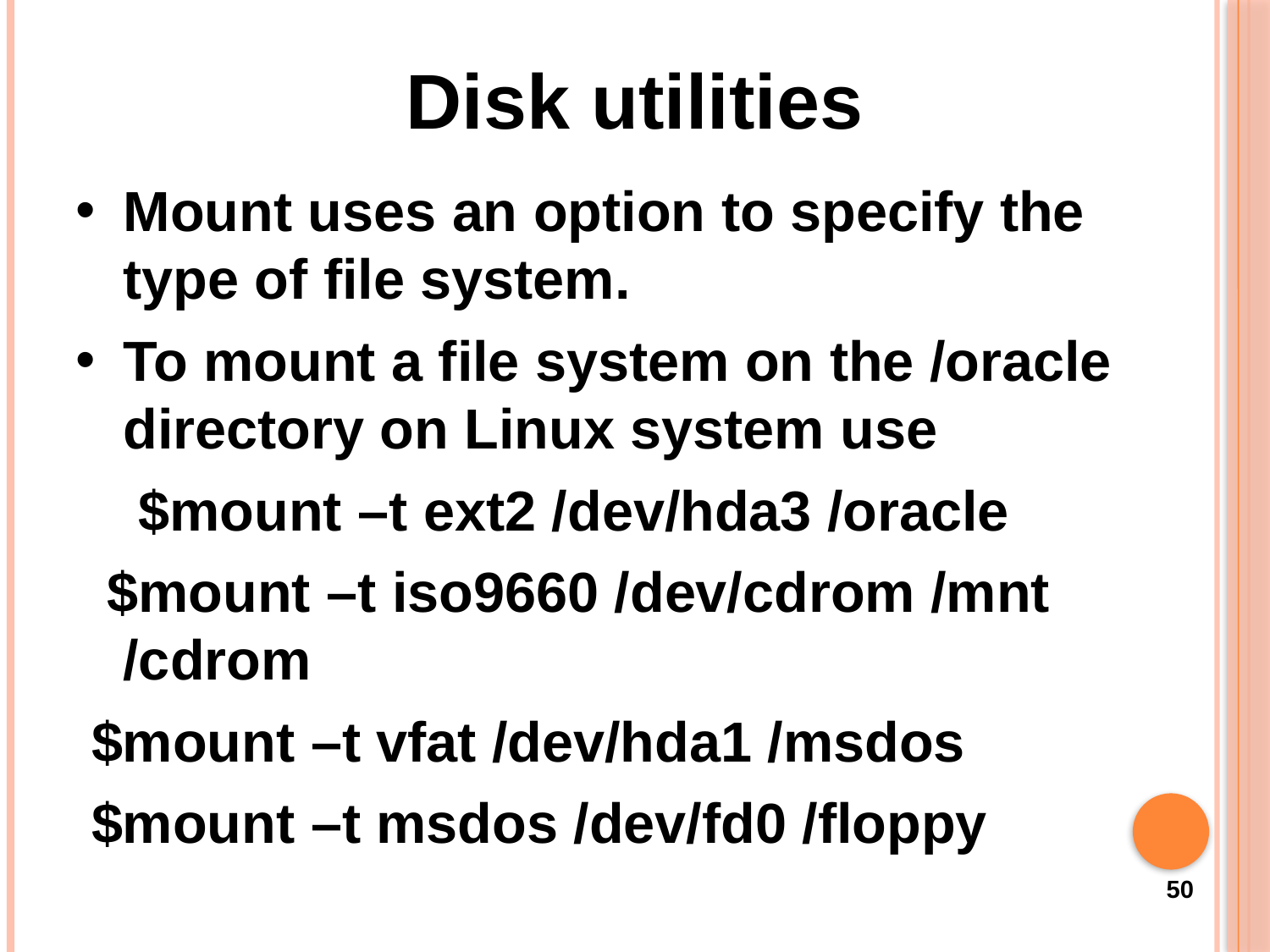

Disk utilities
Mount uses an option to specify the type of file system.
To mount a file system on the /oracle directory on Linux system use
    $mount –t ext2 /dev/hda3 /oracle
  $mount –t iso9660 /dev/cdrom /mnt /cdrom
 $mount –t vfat /dev/hda1 /msdos
 $mount –t msdos /dev/fd0 /floppy
50